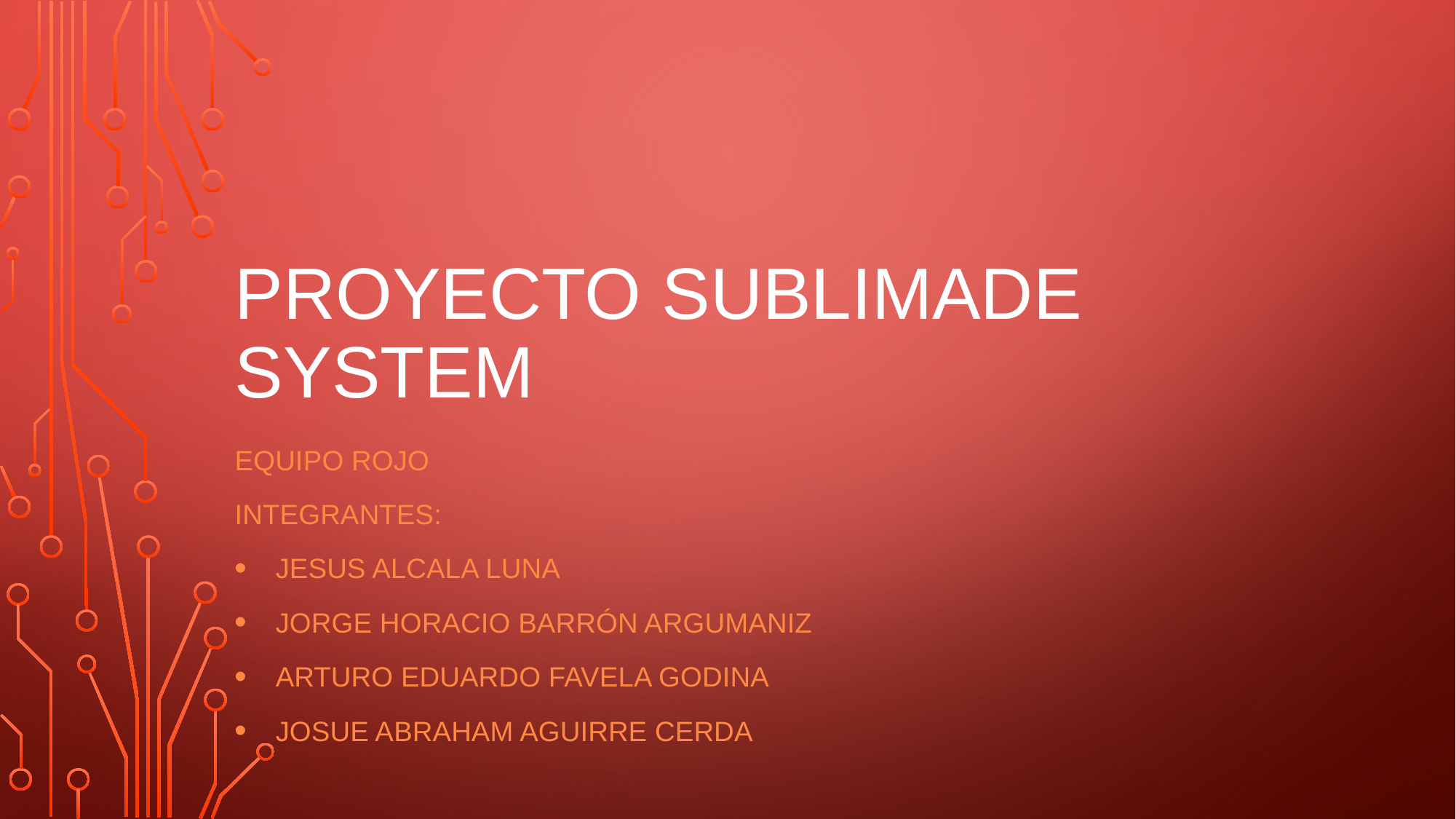

# Proyecto sublimade system
Equipo Rojo
Integrantes:
Jesus alcala luna
Jorge Horacio barrón argumaniz
Arturo Eduardo favela godina
Josue Abraham Aguirre cerda